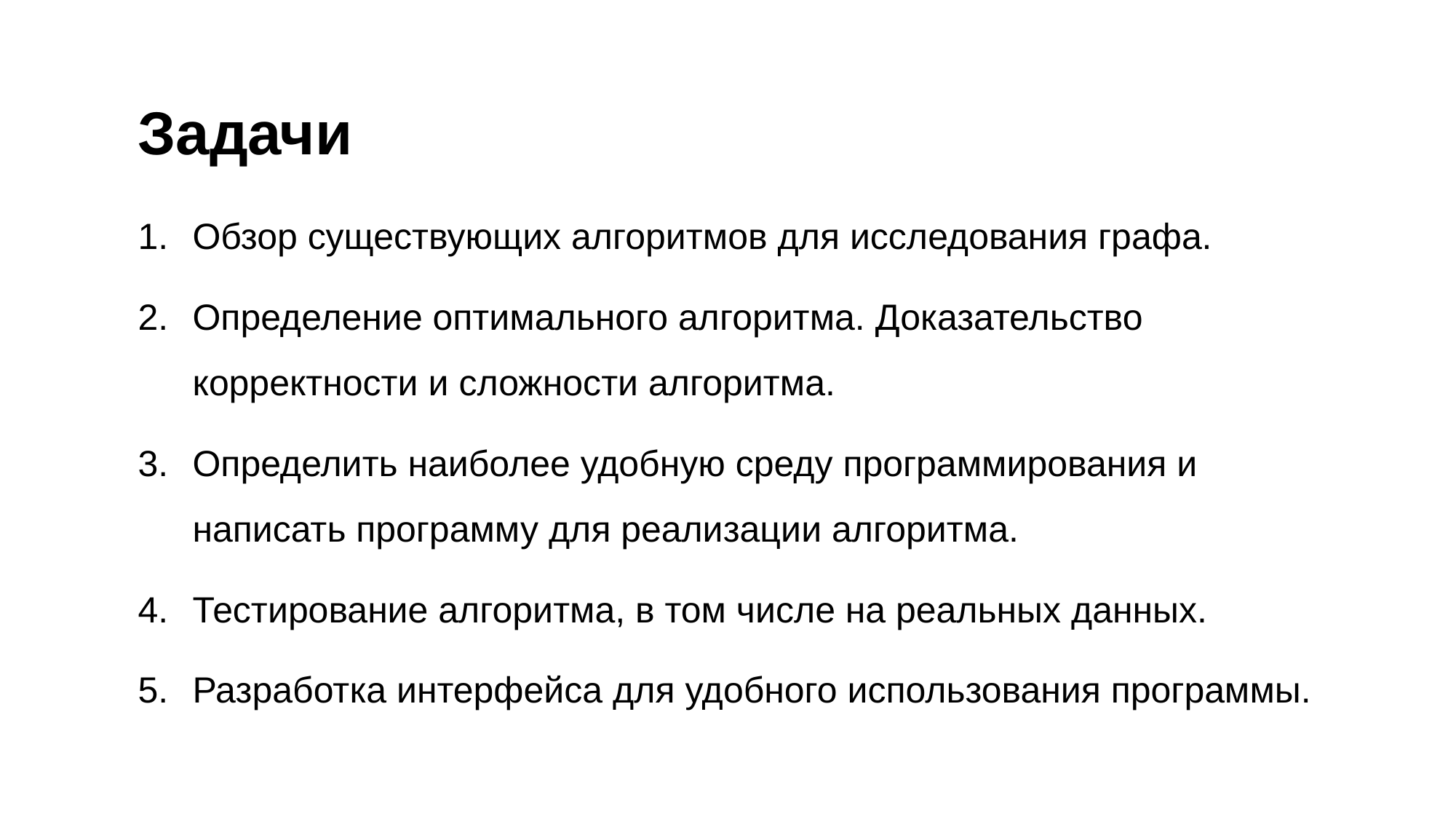

# Задачи
Обзор существующих алгоритмов для исследования графа.
Определение оптимального алгоритма. Доказательство корректности и сложности алгоритма.
Определить наиболее удобную среду программирования и написать программу для реализации алгоритма.
Тестирование алгоритма, в том числе на реальных данных.
Разработка интерфейса для удобного использования программы.